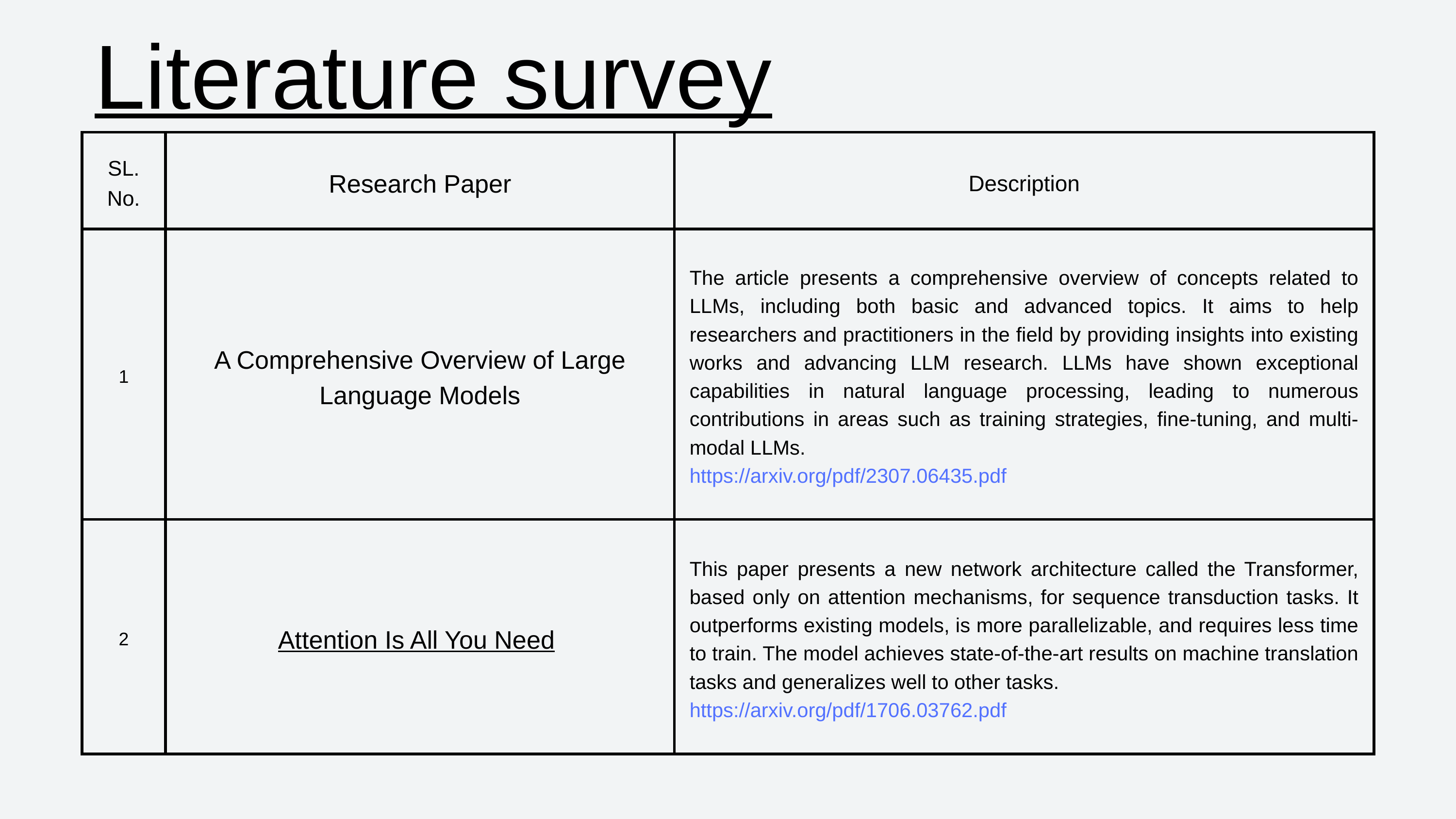

Literature survey
| SL. No. | Research Paper | Description |
| --- | --- | --- |
| 1 | A Comprehensive Overview of Large Language Models | The article presents a comprehensive overview of concepts related to LLMs, including both basic and advanced topics. It aims to help researchers and practitioners in the field by providing insights into existing works and advancing LLM research. LLMs have shown exceptional capabilities in natural language processing, leading to numerous contributions in areas such as training strategies, fine-tuning, and multi-modal LLMs. https://arxiv.org/pdf/2307.06435.pdf |
| 2 | Attention Is All You Need | This paper presents a new network architecture called the Transformer, based only on attention mechanisms, for sequence transduction tasks. It outperforms existing models, is more parallelizable, and requires less time to train. The model achieves state-of-the-art results on machine translation tasks and generalizes well to other tasks. https://arxiv.org/pdf/1706.03762.pdf |